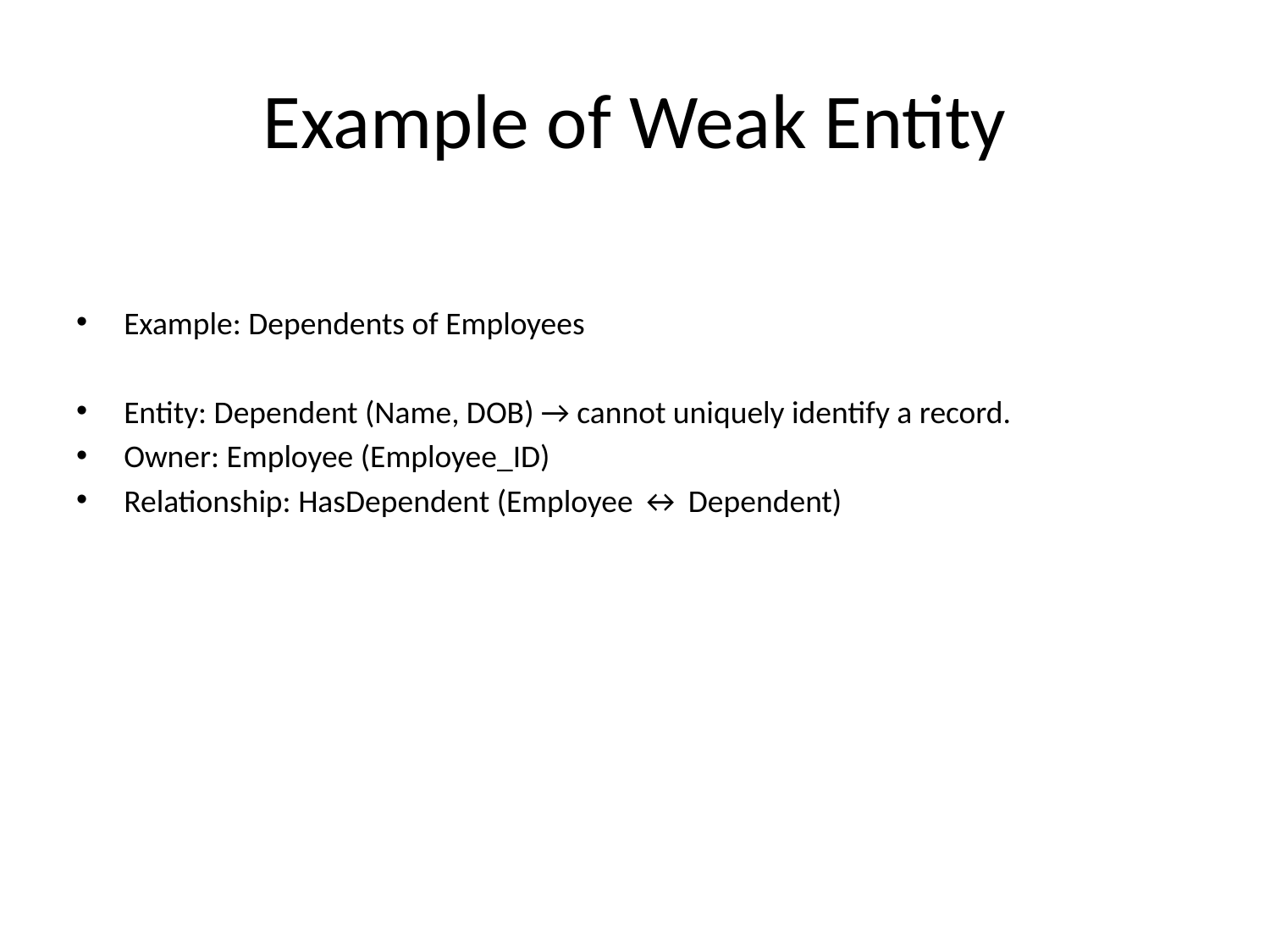

# Example of Weak Entity

Example: Dependents of Employees

Entity: Dependent (Name, DOB) → cannot uniquely identify a record.
Owner: Employee (Employee_ID)
Relationship: HasDependent (Employee ↔ Dependent)